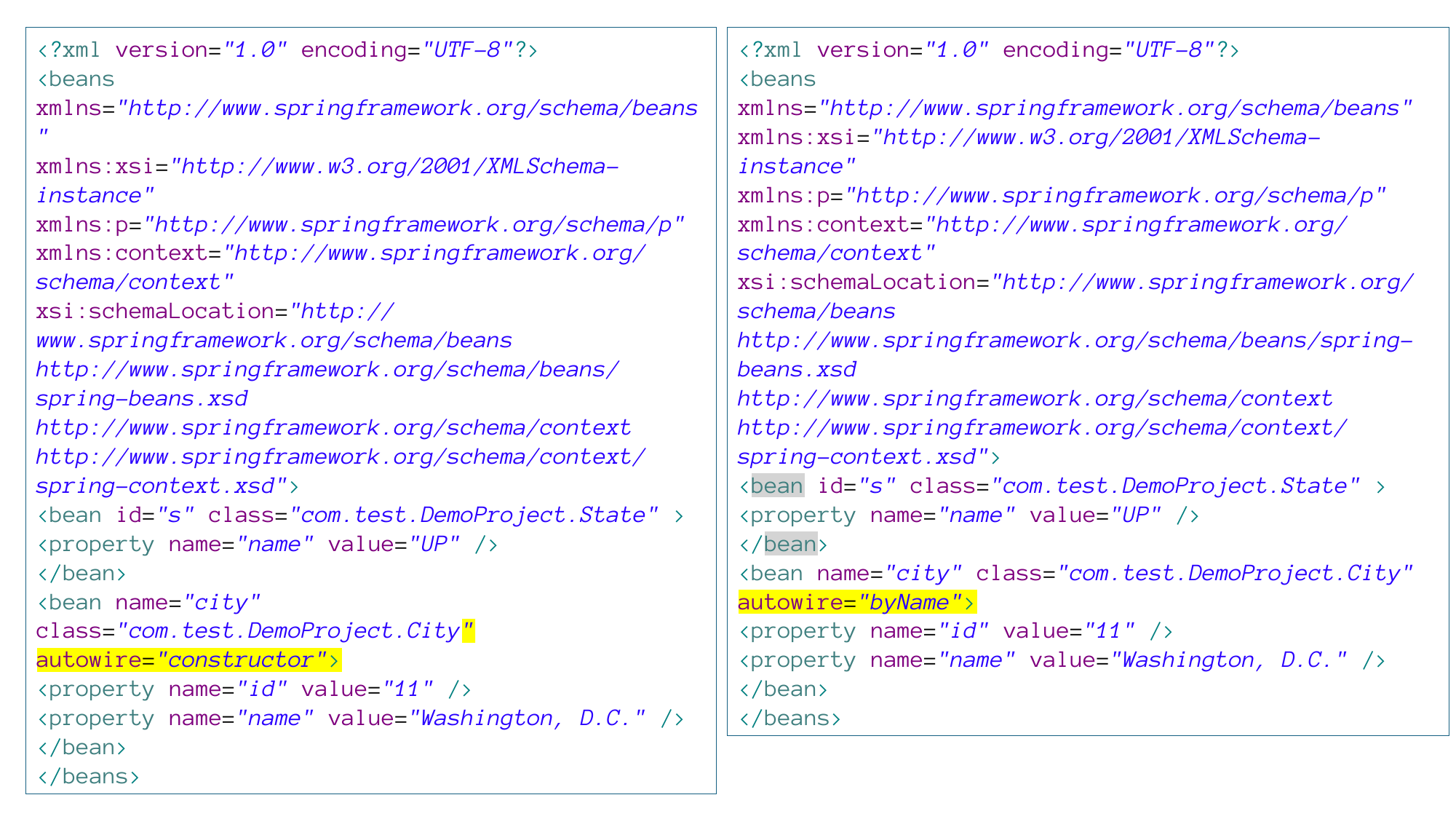

<?xml version="1.0" encoding="UTF-8"?>
<beans xmlns="http://www.springframework.org/schema/beans"
xmlns:xsi="http://www.w3.org/2001/XMLSchema-instance"
xmlns:p="http://www.springframework.org/schema/p"
xmlns:context="http://www.springframework.org/schema/context"
xsi:schemaLocation="http://www.springframework.org/schema/beans
http://www.springframework.org/schema/beans/spring-beans.xsd
http://www.springframework.org/schema/context
http://www.springframework.org/schema/context/spring-context.xsd">
<bean id="s" class="com.test.DemoProject.State" >
<property name="name" value="UP" />
</bean>
<bean name="city" class="com.test.DemoProject.City" autowire="constructor">
<property name="id" value="11" />
<property name="name" value="Washington, D.C." />
</bean>
</beans>
<?xml version="1.0" encoding="UTF-8"?>
<beans xmlns="http://www.springframework.org/schema/beans"
xmlns:xsi="http://www.w3.org/2001/XMLSchema-instance"
xmlns:p="http://www.springframework.org/schema/p"
xmlns:context="http://www.springframework.org/schema/context"
xsi:schemaLocation="http://www.springframework.org/schema/beans
http://www.springframework.org/schema/beans/spring-beans.xsd
http://www.springframework.org/schema/context
http://www.springframework.org/schema/context/spring-context.xsd">
<bean id="s" class="com.test.DemoProject.State" >
<property name="name" value="UP" />
</bean>
<bean name="city" class="com.test.DemoProject.City" autowire="byName">
<property name="id" value="11" />
<property name="name" value="Washington, D.C." />
</bean>
</beans>